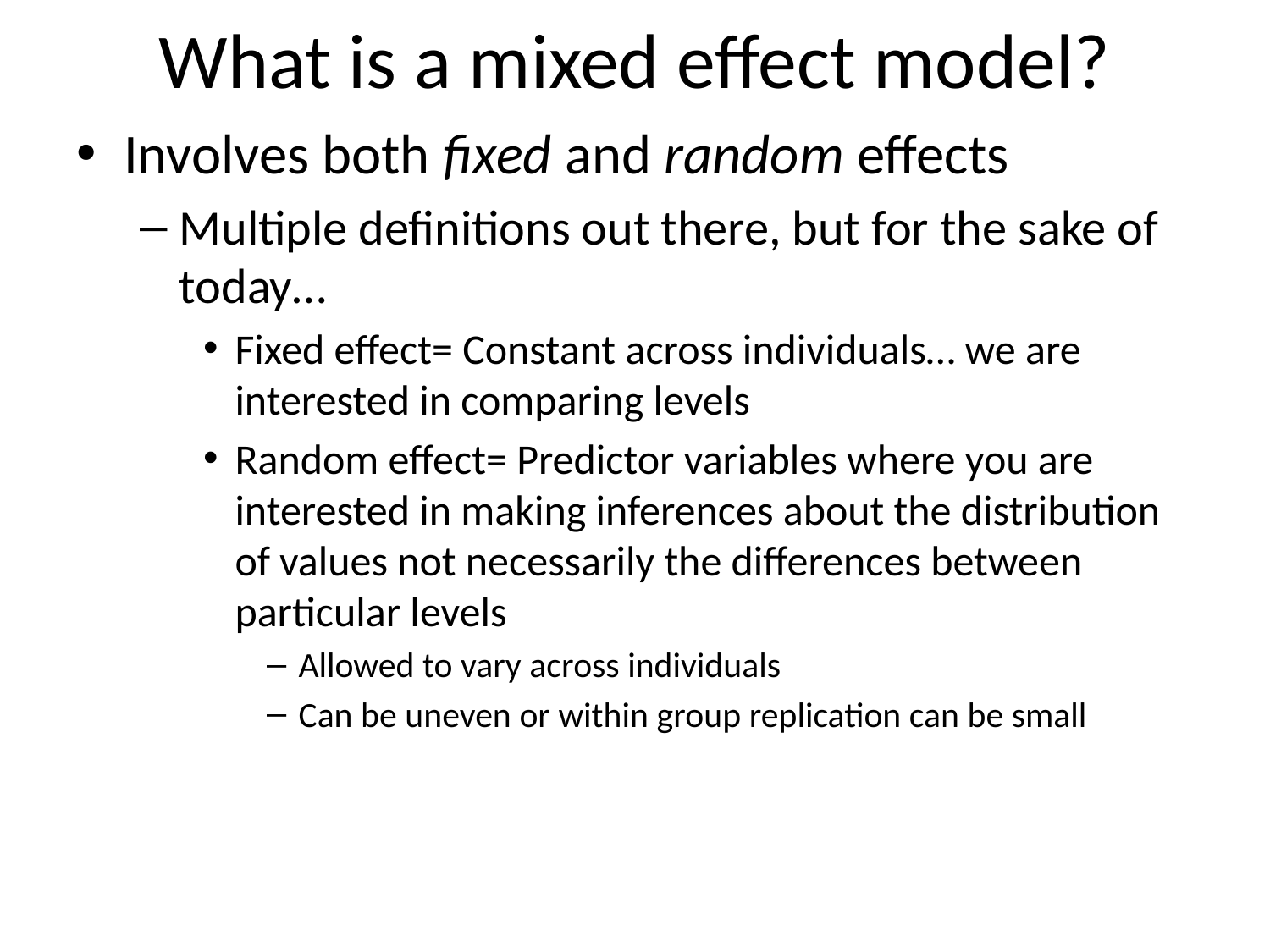

# What is a mixed effect model?
Involves both fixed and random effects
Multiple definitions out there, but for the sake of today…
Fixed effect= Constant across individuals… we are interested in comparing levels
Random effect= Predictor variables where you are interested in making inferences about the distribution of values not necessarily the differences between particular levels
Allowed to vary across individuals
Can be uneven or within group replication can be small